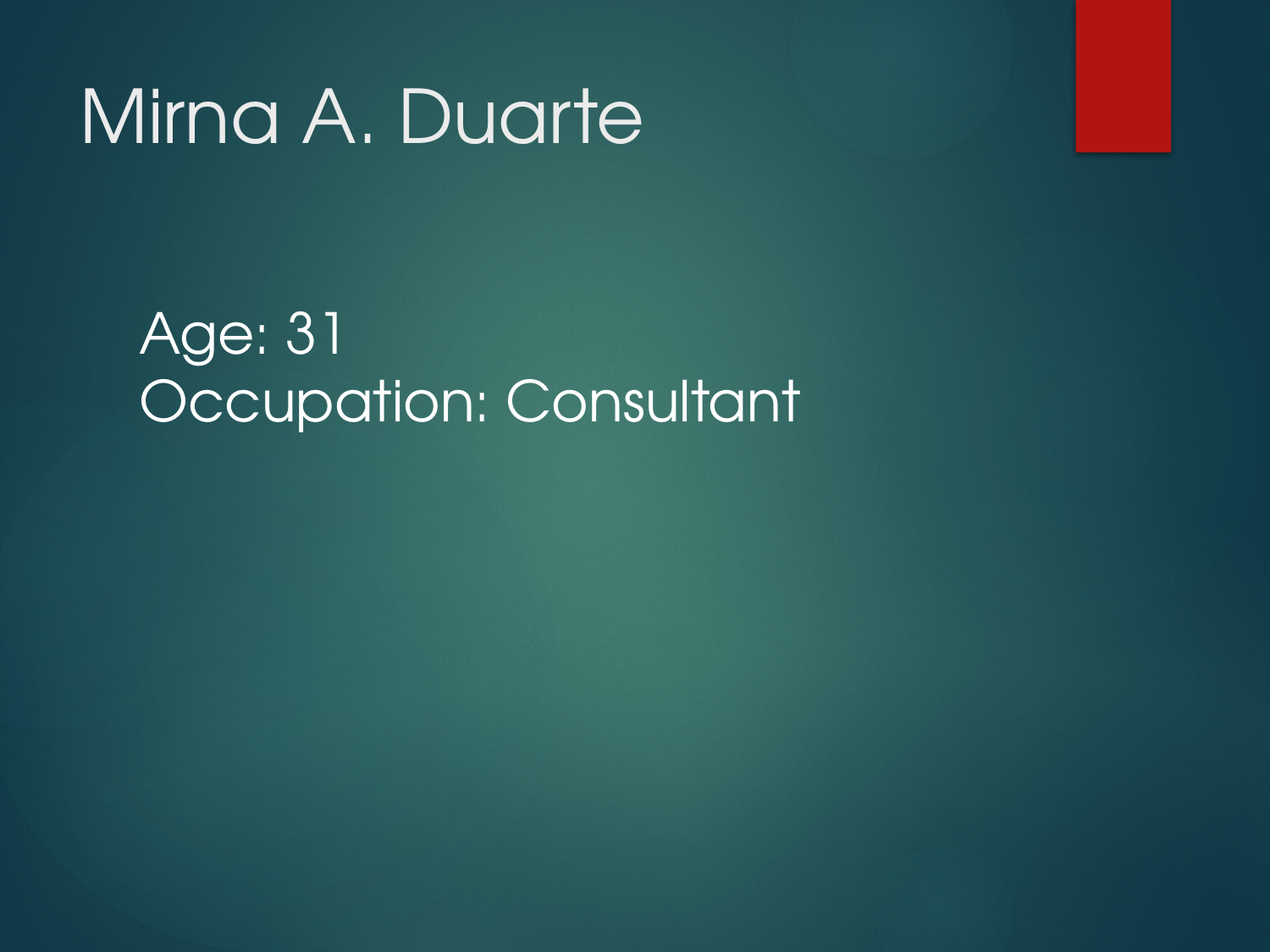

# Mirna A. Duarte

Age: 31
Occupation: Consultant